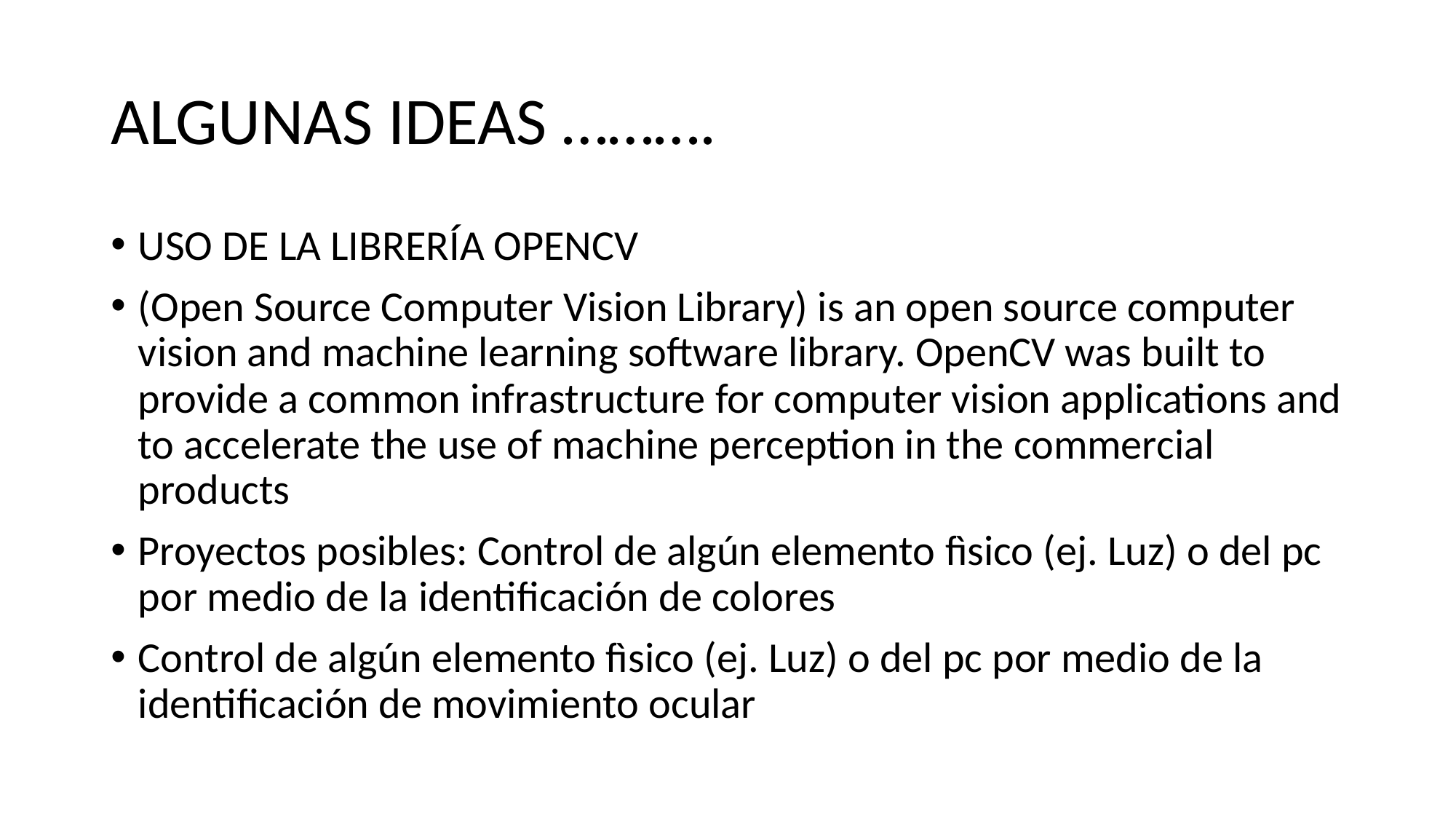

# ALGUNAS IDEAS ……….
USO DE LA LIBRERÍA OPENCV
(Open Source Computer Vision Library) is an open source computer vision and machine learning software library. OpenCV was built to provide a common infrastructure for computer vision applications and to accelerate the use of machine perception in the commercial products
Proyectos posibles: Control de algún elemento fìsico (ej. Luz) o del pc por medio de la identificación de colores
Control de algún elemento fìsico (ej. Luz) o del pc por medio de la identificación de movimiento ocular